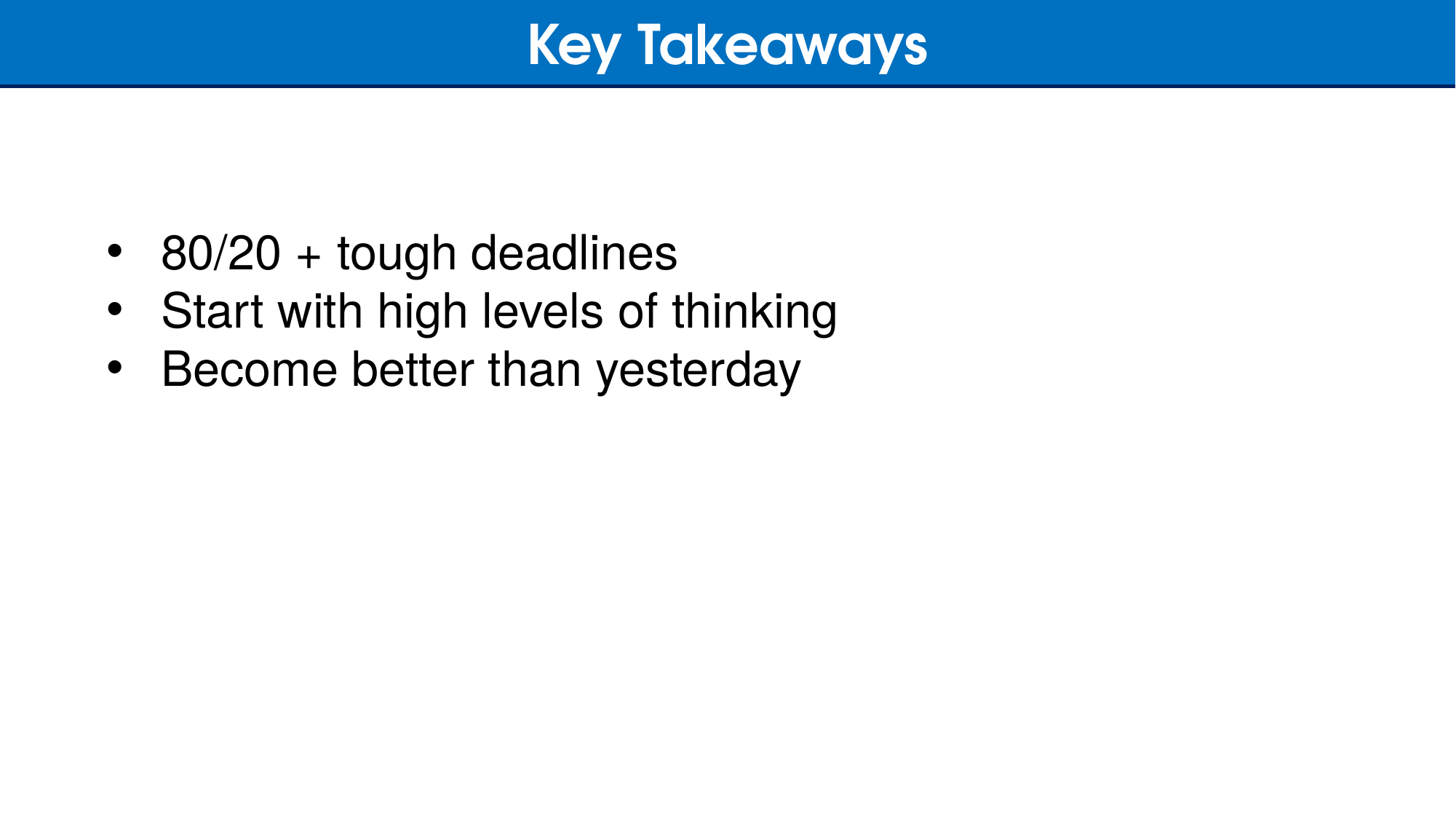

Key Takeaways
80/20 + tough deadlines
Start with high levels of thinking
Become better than yesterday
18